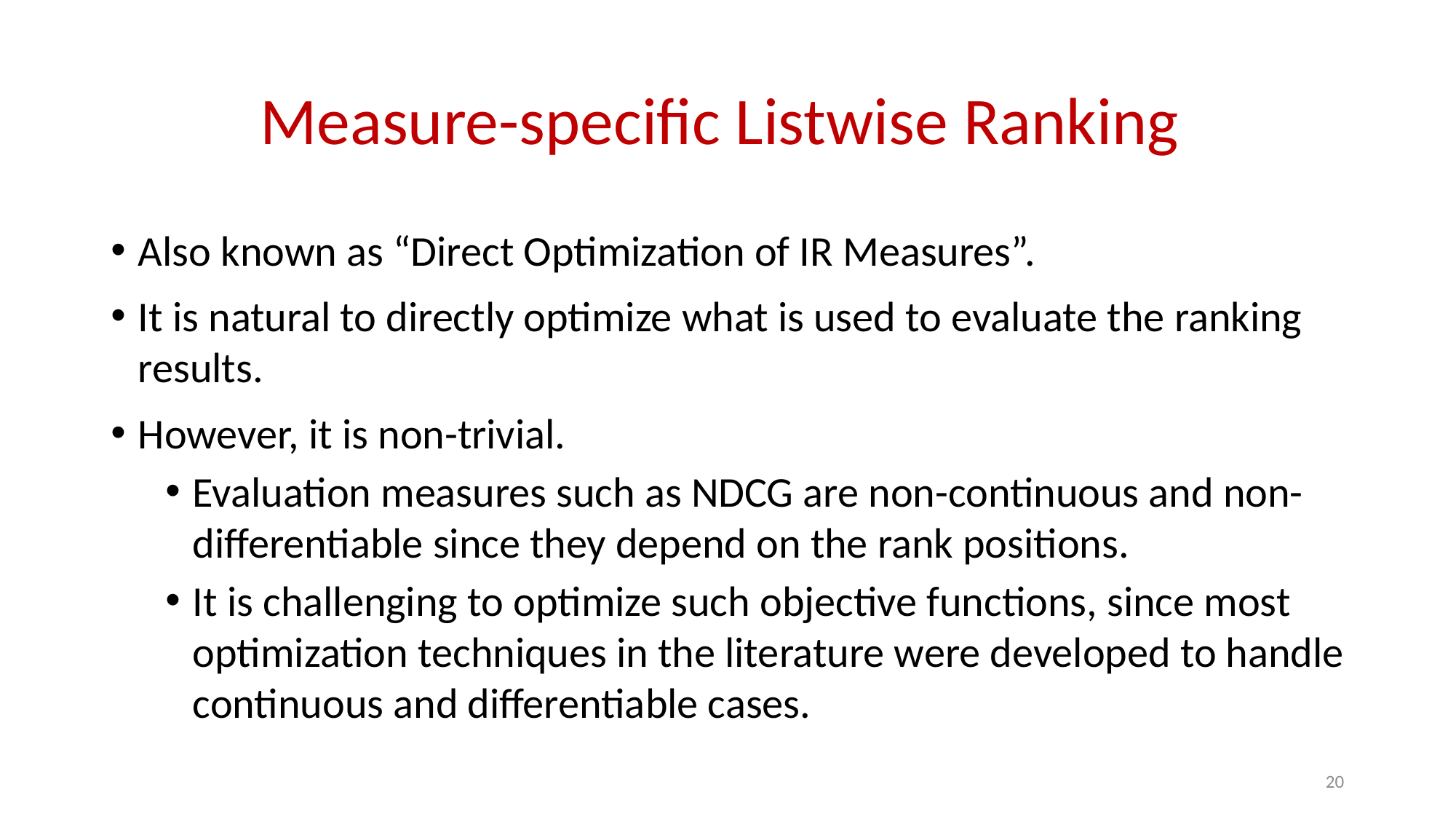

# Measure-specific Listwise Ranking
Also known as “Direct Optimization of IR Measures”.
It is natural to directly optimize what is used to evaluate the ranking results.
However, it is non-trivial.
Evaluation measures such as NDCG are non-continuous and non-differentiable since they depend on the rank positions.
It is challenging to optimize such objective functions, since most optimization techniques in the literature were developed to handle continuous and differentiable cases.

20